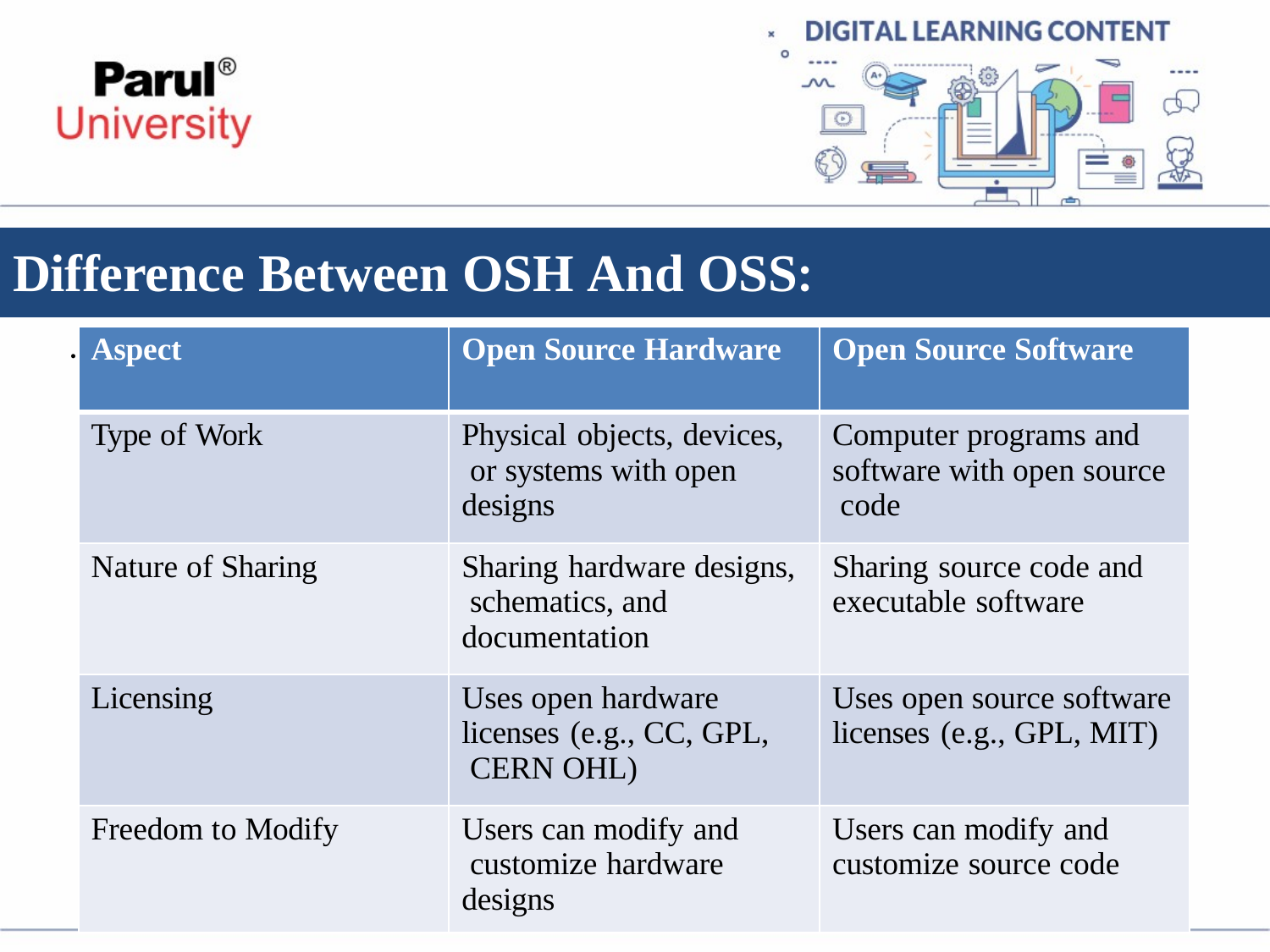

# Difference Between OSH And OSS:
.
| Aspect | Open Source Hardware | Open Source Software |
| --- | --- | --- |
| Type of Work | Physical objects, devices, or systems with open designs | Computer programs and software with open source code |
| Nature of Sharing | Sharing hardware designs, schematics, and documentation | Sharing source code and executable software |
| Licensing | Uses open hardware licenses (e.g., CC, GPL, CERN OHL) | Uses open source software licenses (e.g., GPL, MIT) |
| Freedom to Modify | Users can modify and customize hardware designs | Users can modify and customize source code |